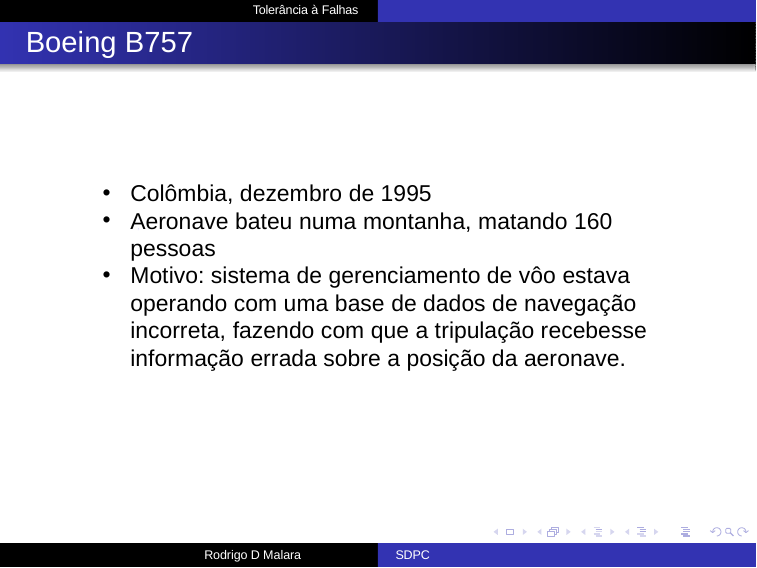

Tolerância à Falhas
# Boeing B757

Colômbia, dezembro de 1995
Aeronave bateu numa montanha, matando 160 pessoas
Motivo: sistema de gerenciamento de vôo estava operando com uma base de dados de navegação incorreta, fazendo com que a tripulação recebesse informação errada sobre a posição da aeronave.

Rodrigo D Malara
SDPC